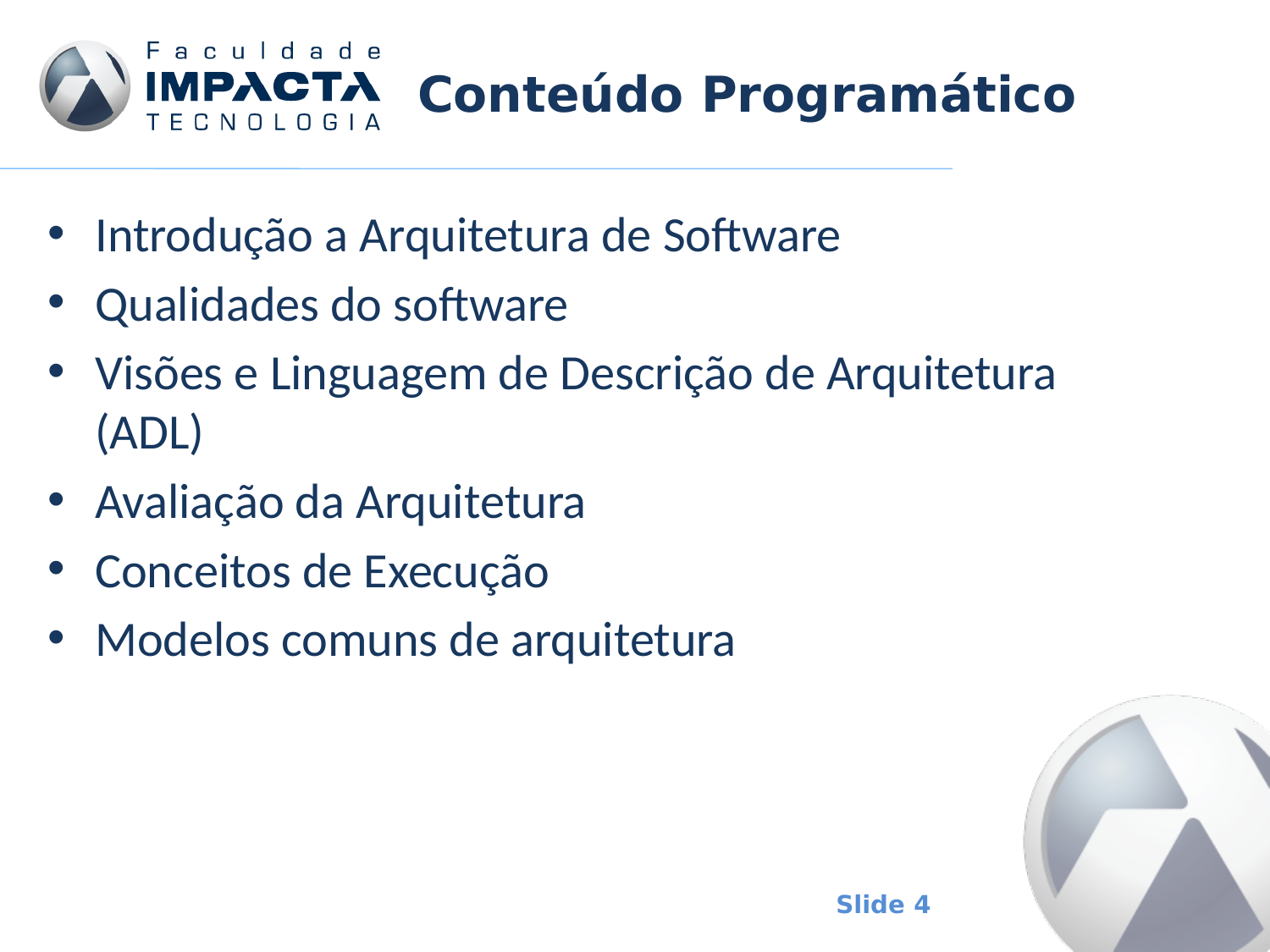

# Conteúdo Programático
Introdução a Arquitetura de Software
Qualidades do software
Visões e Linguagem de Descrição de Arquitetura (ADL)
Avaliação da Arquitetura
Conceitos de Execução
Modelos comuns de arquitetura